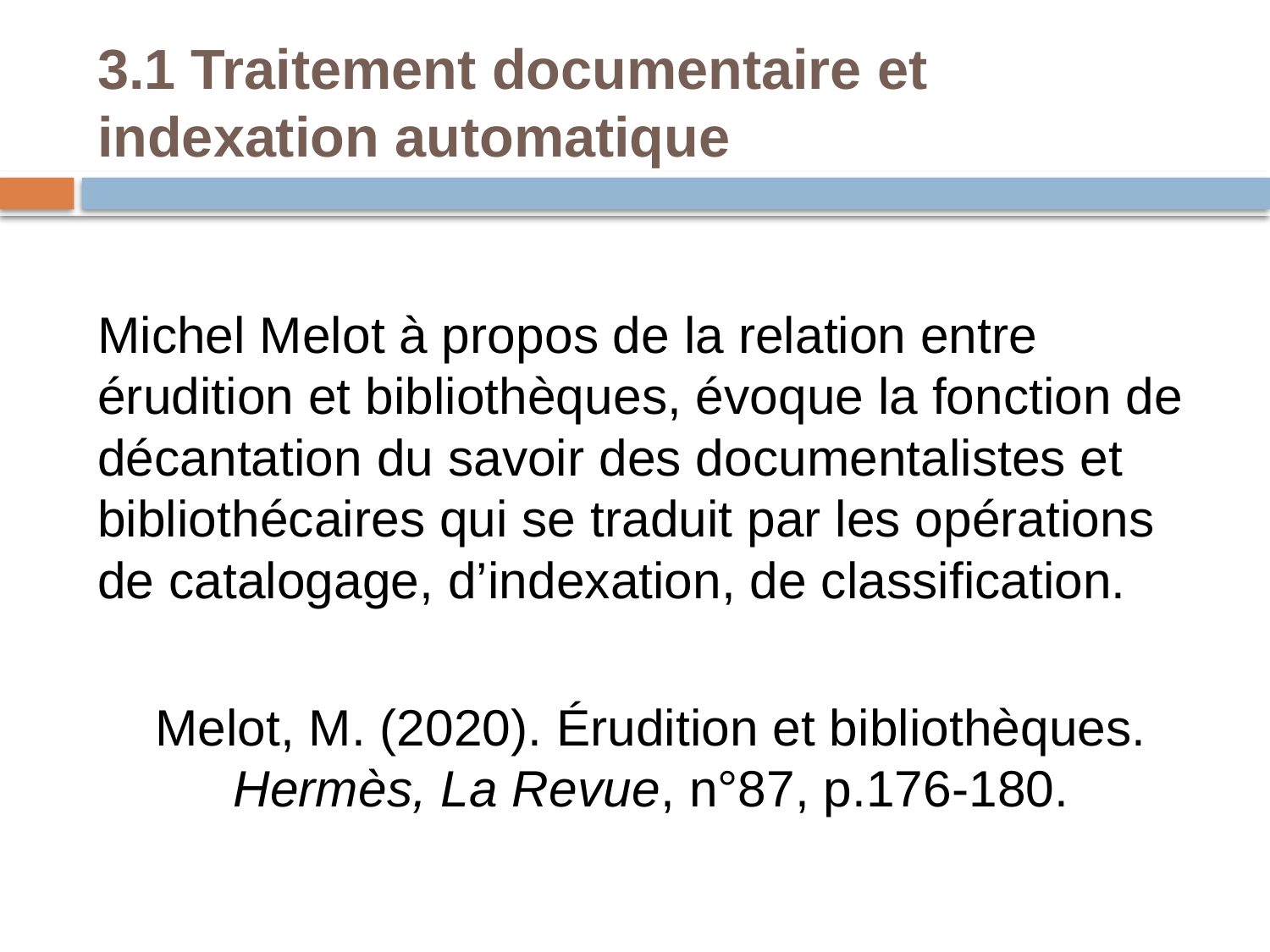

3.1 Traitement documentaire et indexation automatique

Michel Melot à propos de la relation entre érudition et bibliothèques, évoque la fonction de décantation du savoir des documentalistes et bibliothécaires qui se traduit par les opérations de catalogage, d’indexation, de classification.

Melot, M. (2020). Érudition et bibliothèques. Hermès, La Revue, n°87, p.176-180.